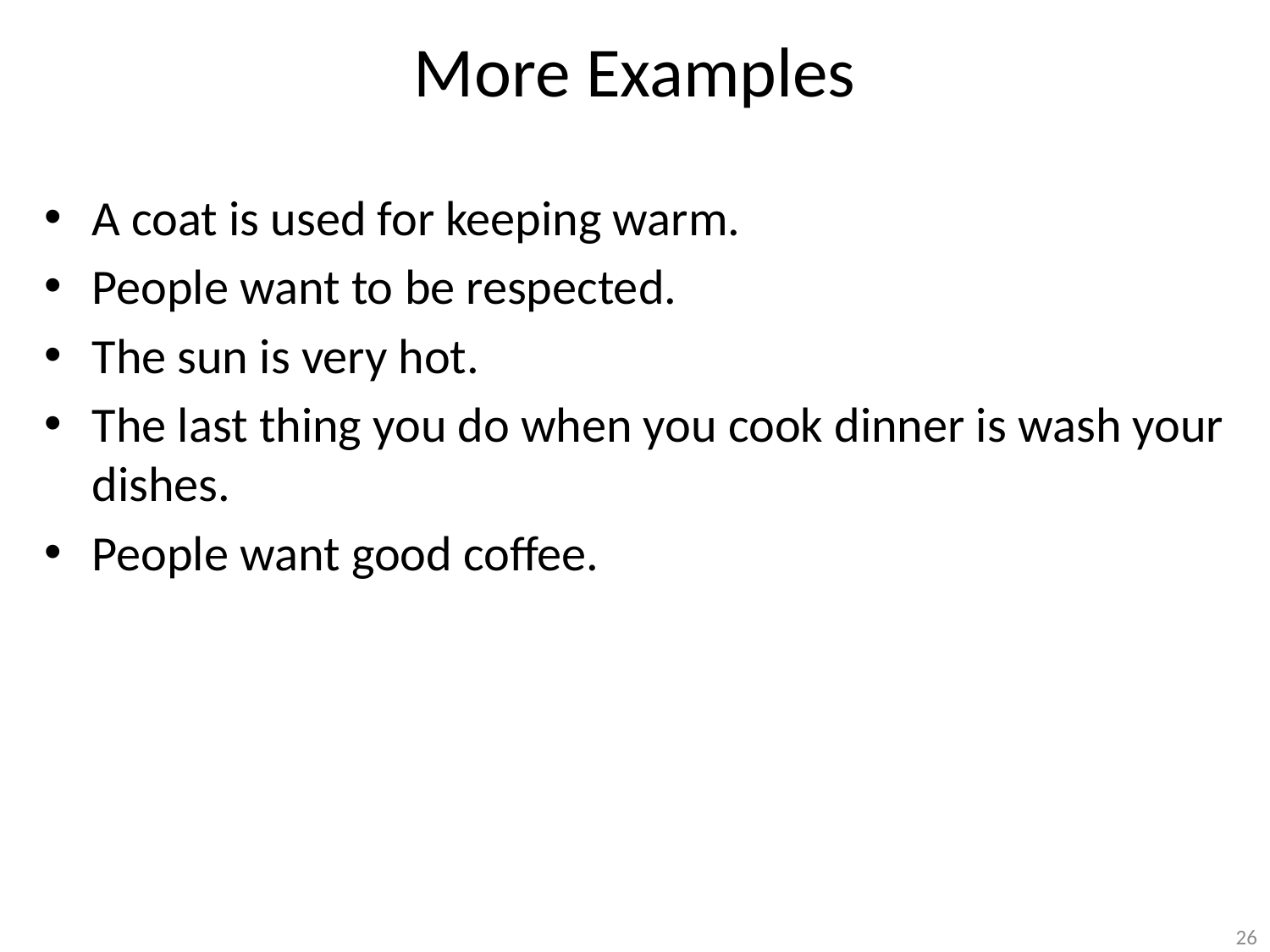

# More Examples
A coat is used for keeping warm.
People want to be respected.
The sun is very hot.
The last thing you do when you cook dinner is wash your dishes.
People want good coffee.

26